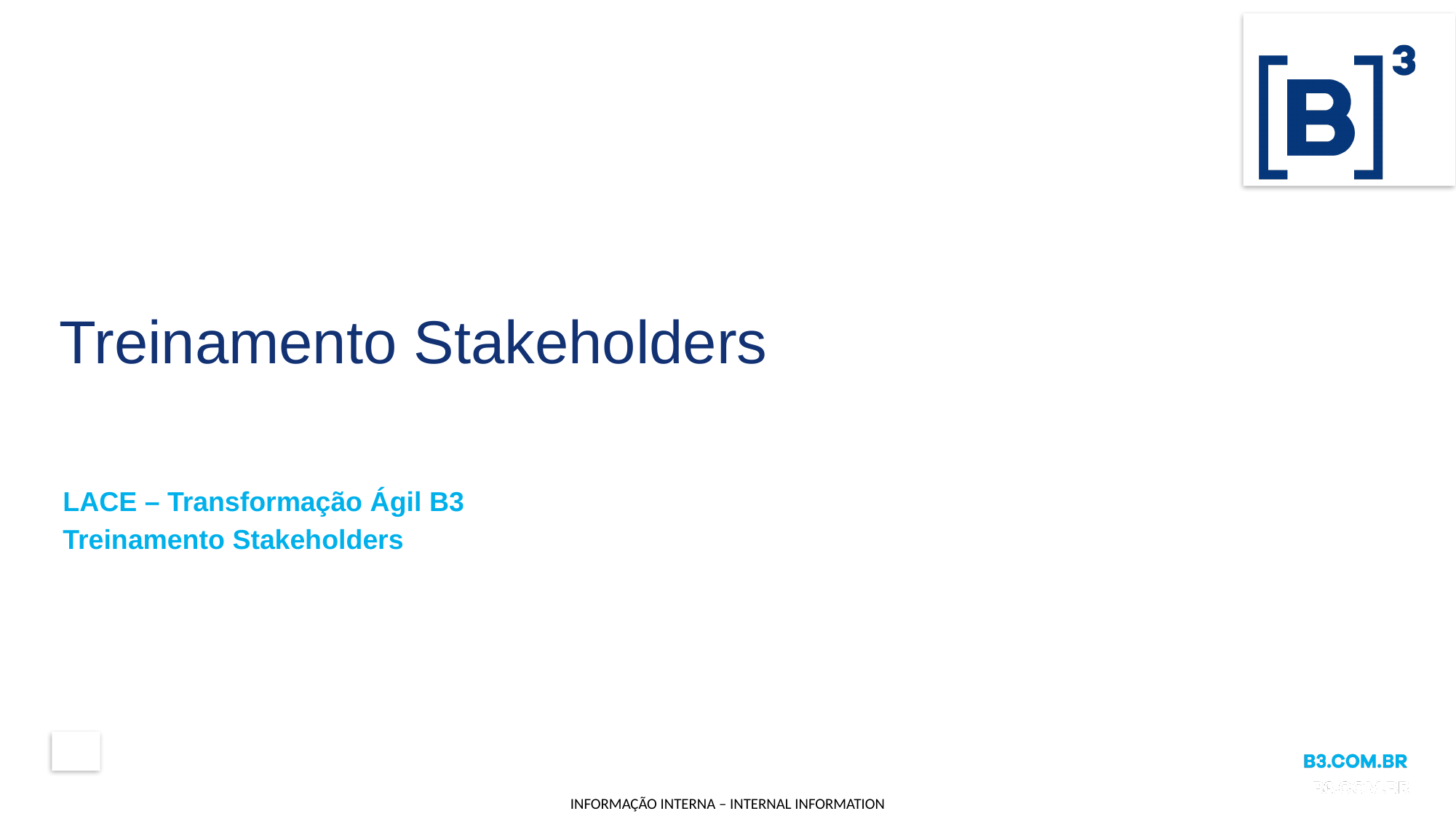

# Treinamento Stakeholders
LACE – Transformação Ágil B3
Treinamento Stakeholders